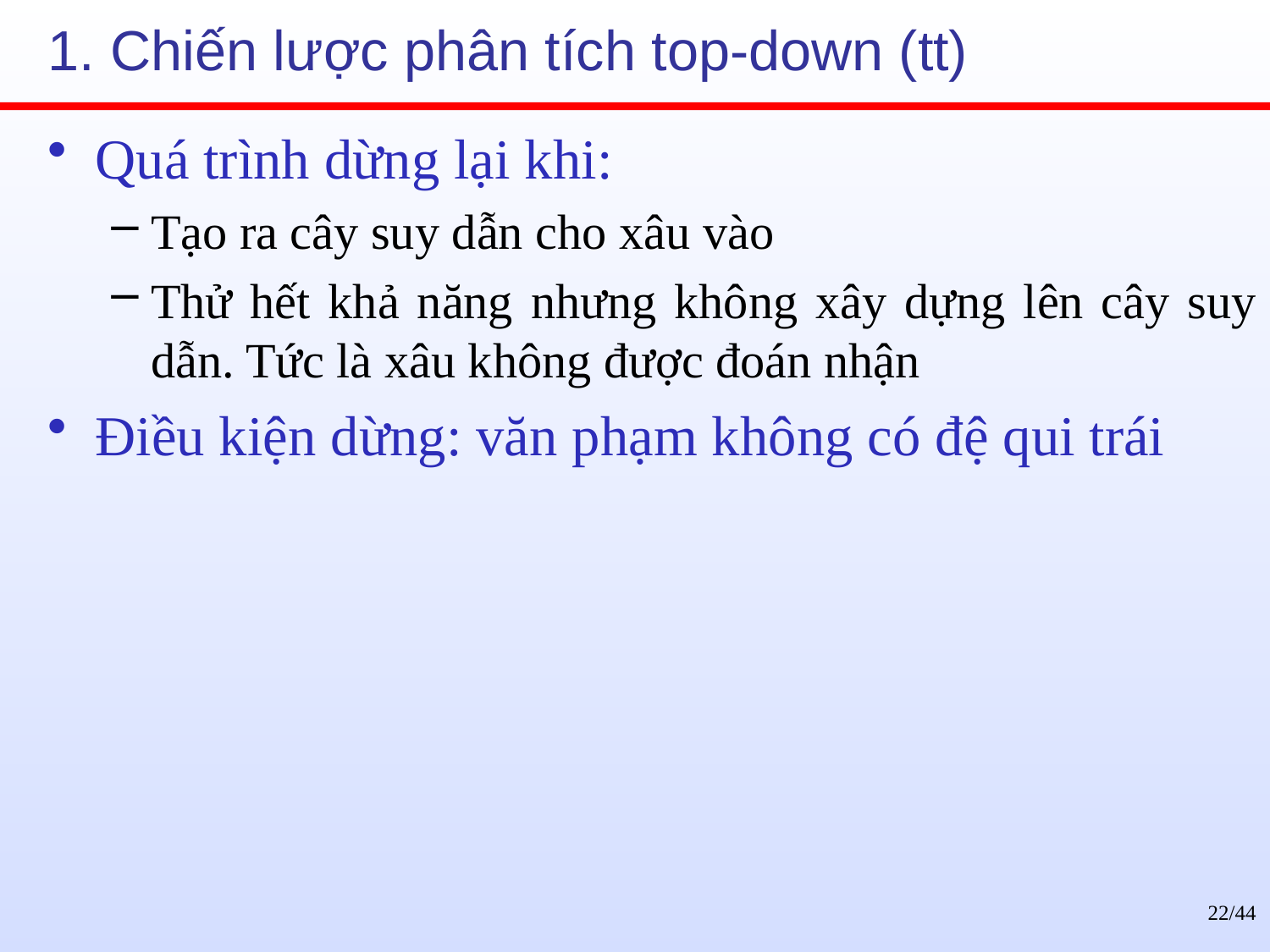

# 1. Chiến lược phân tích top-down (tt)
Quá trình dừng lại khi:
Tạo ra cây suy dẫn cho xâu vào
Thử hết khả năng nhưng không xây dựng lên cây suy dẫn. Tức là xâu không được đoán nhận
Điều kiện dừng: văn phạm không có đệ qui trái